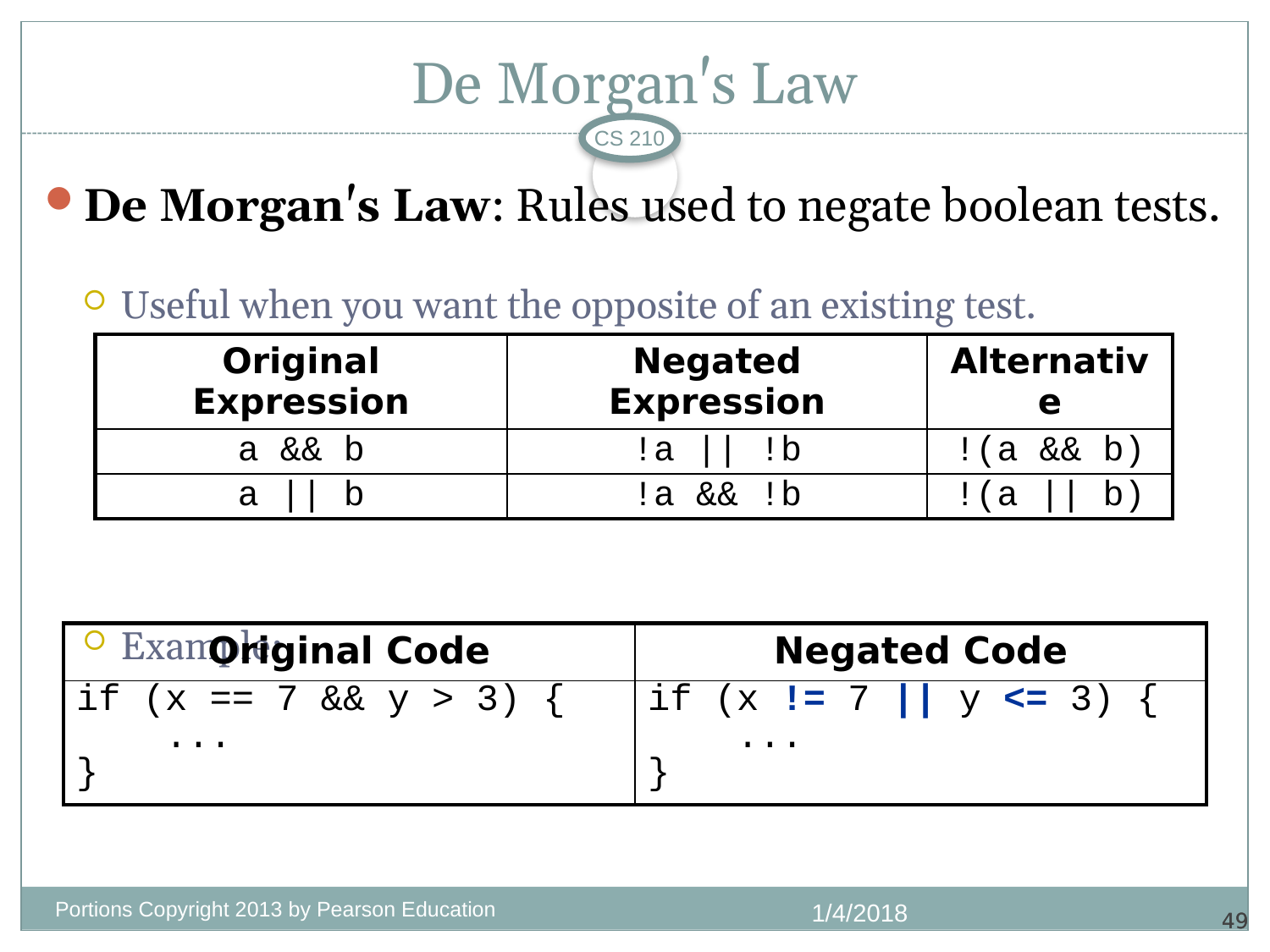

# De Morgan's Law
CS 210
De Morgan's Law: Rules used to negate boolean tests.

Useful when you want the opposite of an existing test.

Example:
| Original Expression | Negated Expression | Alternative |
| --- | --- | --- |
| a && b | !a || !b | !(a && b) |
| a || b | !a && !b | !(a || b) |
| Original Code | Negated Code |
| --- | --- |
| if (x == 7 && y > 3) { ... } | if (x != 7 || y <= 3) { ... } |
Portions Copyright 2013 by Pearson Education
1/4/2018